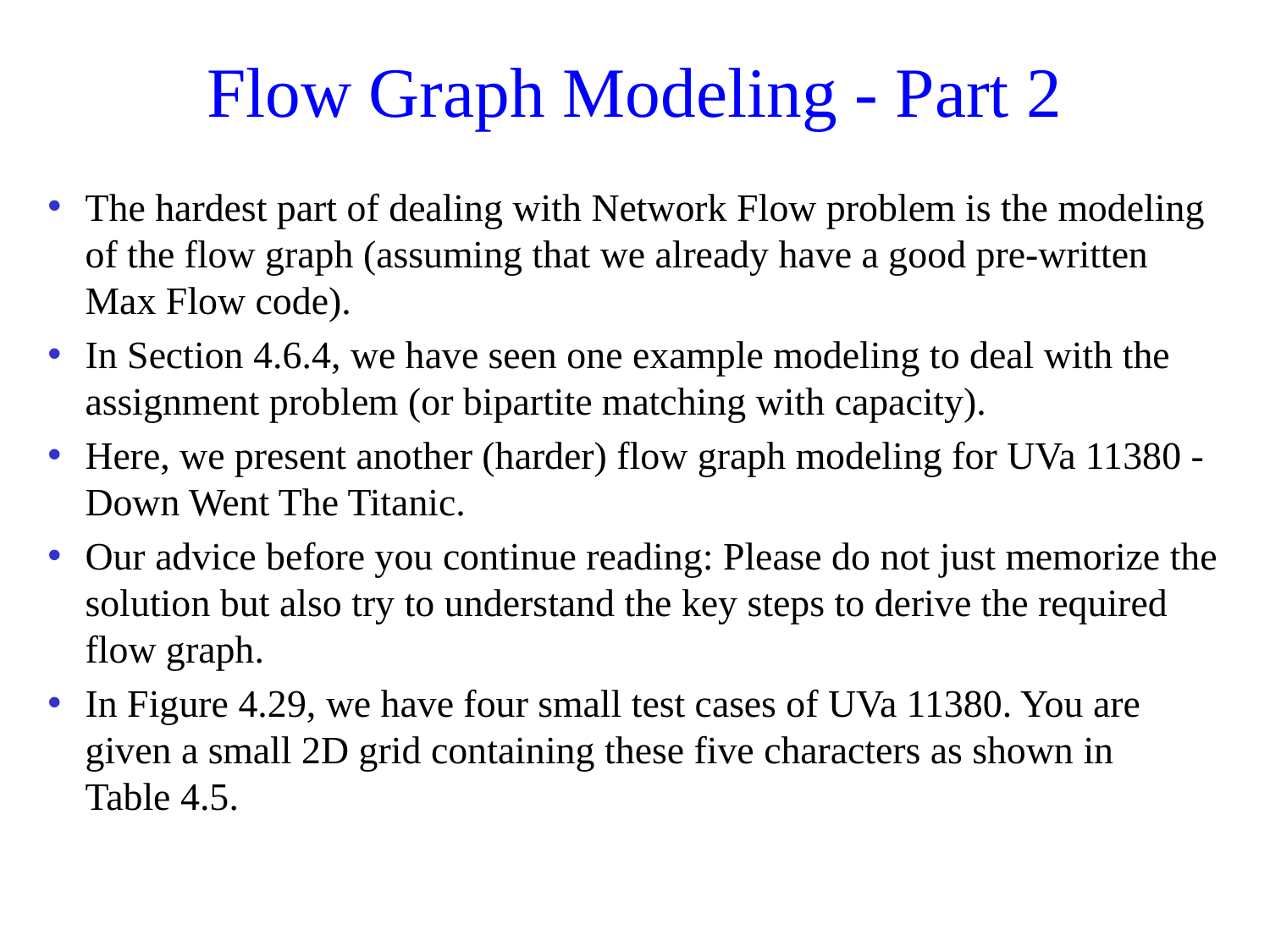

# Flow Graph Modeling - Part 2
The hardest part of dealing with Network Flow problem is the modeling of the flow graph (assuming that we already have a good pre-written Max Flow code).
In Section 4.6.4, we have seen one example modeling to deal with the assignment problem (or bipartite matching with capacity).
Here, we present another (harder) flow graph modeling for UVa 11380 - Down Went The Titanic.
Our advice before you continue reading: Please do not just memorize the solution but also try to understand the key steps to derive the required flow graph.
In Figure 4.29, we have four small test cases of UVa 11380. You are given a small 2D grid containing these five characters as shown in   Table 4.5.